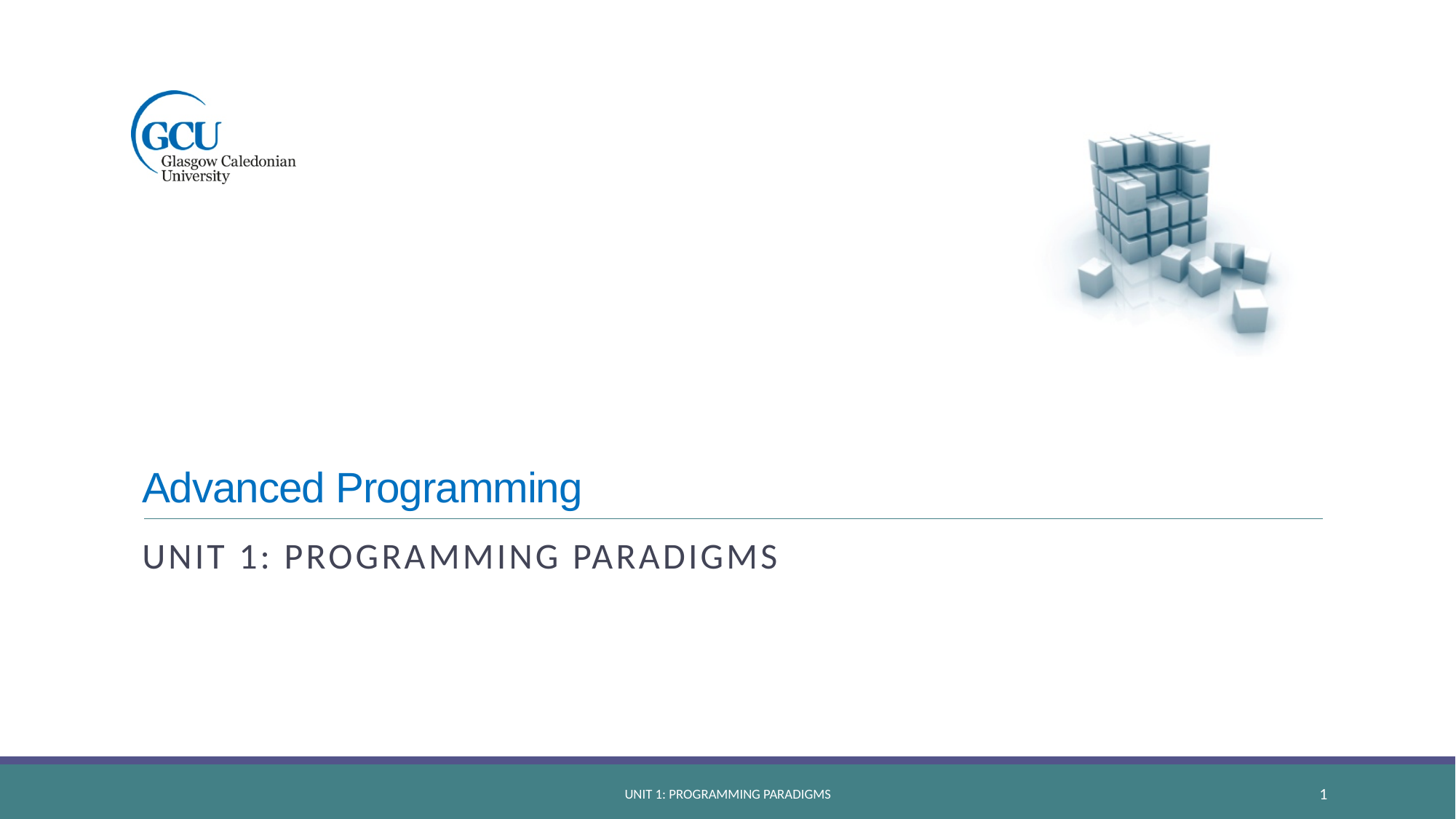

# Advanced Programming
Unit 1: Programming Paradigms
Unit 1: programming paradigms
1